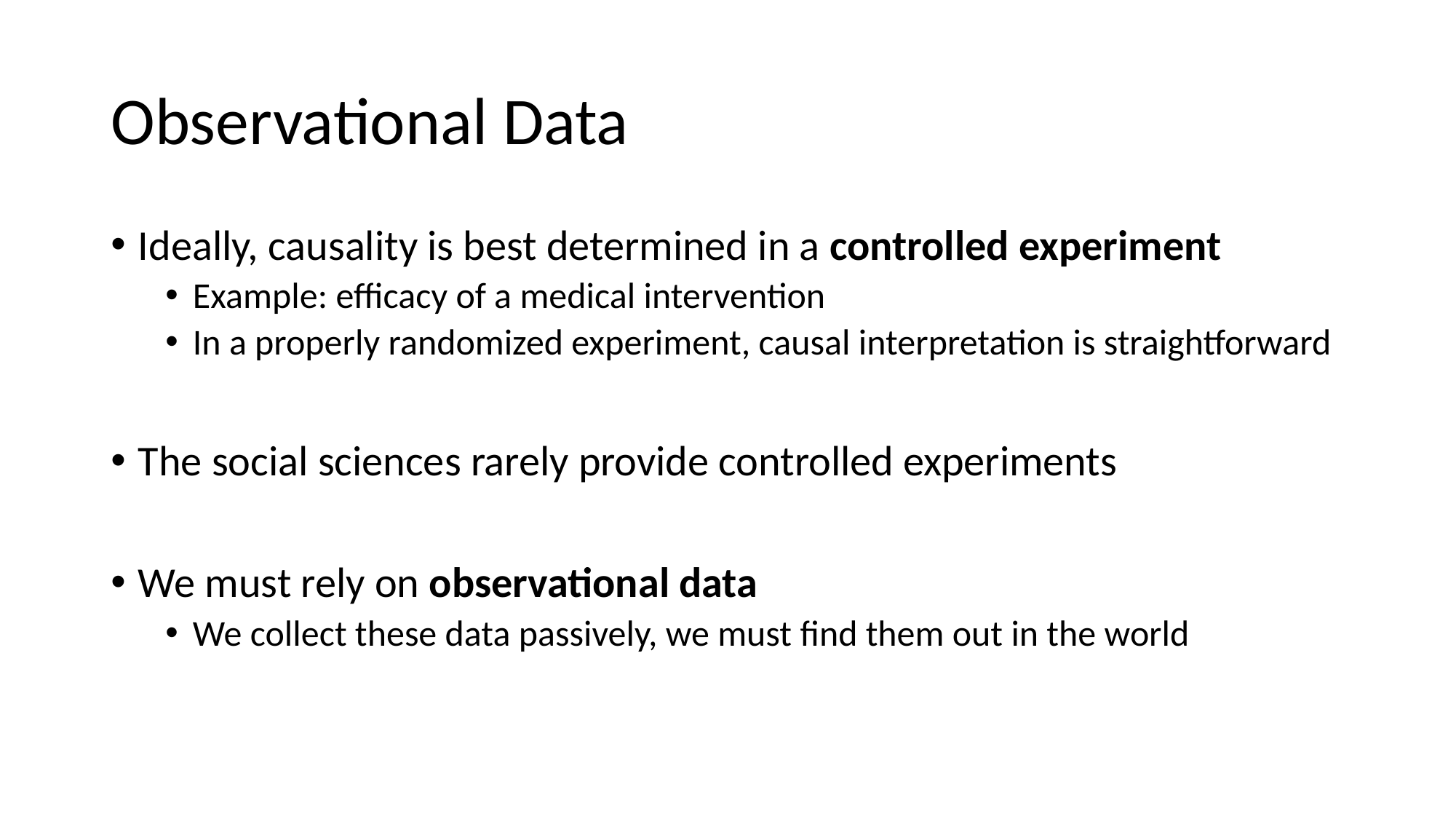

# Observational Data
Ideally, causality is best determined in a controlled experiment
Example: efficacy of a medical intervention
In a properly randomized experiment, causal interpretation is straightforward

The social sciences rarely provide controlled experiments

We must rely on observational data
We collect these data passively, we must find them out in the world